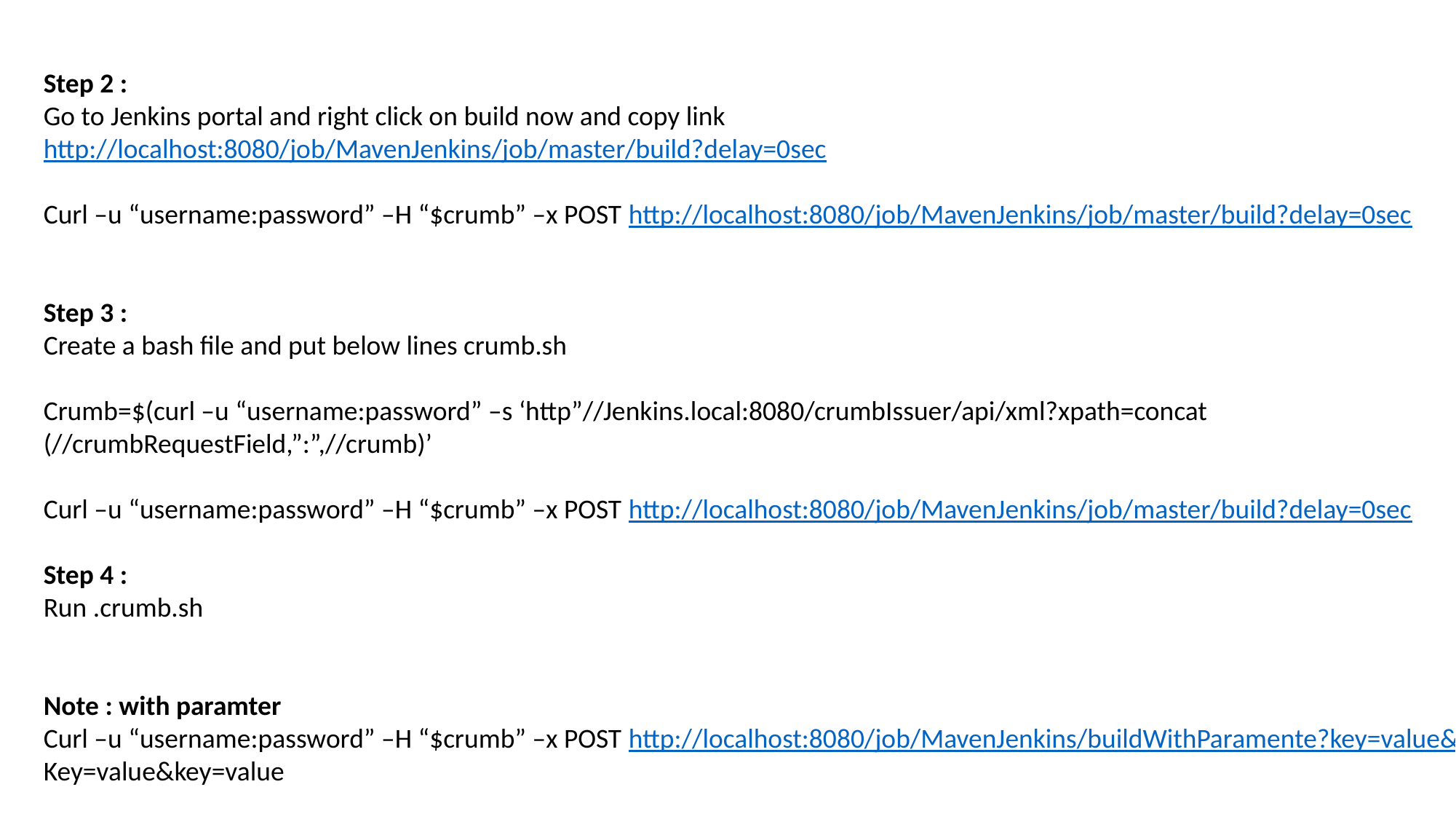

Step 2 :
Go to Jenkins portal and right click on build now and copy link
http://localhost:8080/job/MavenJenkins/job/master/build?delay=0sec

Curl –u “username:password” –H “$crumb” –x POST http://localhost:8080/job/MavenJenkins/job/master/build?delay=0sec

Step 3 :
Create a bash file and put below lines crumb.sh

Crumb=$(curl –u “username:password” –s ‘http”//Jenkins.local:8080/crumbIssuer/api/xml?xpath=concat
(//crumbRequestField,”:”,//crumb)’

Curl –u “username:password” –H “$crumb” –x POST http://localhost:8080/job/MavenJenkins/job/master/build?delay=0sec

Step 4 :
Run .crumb.sh

Note : with paramter
Curl –u “username:password” –H “$crumb” –x POST http://localhost:8080/job/MavenJenkins/buildWithParamente?key=value&
Key=value&key=value